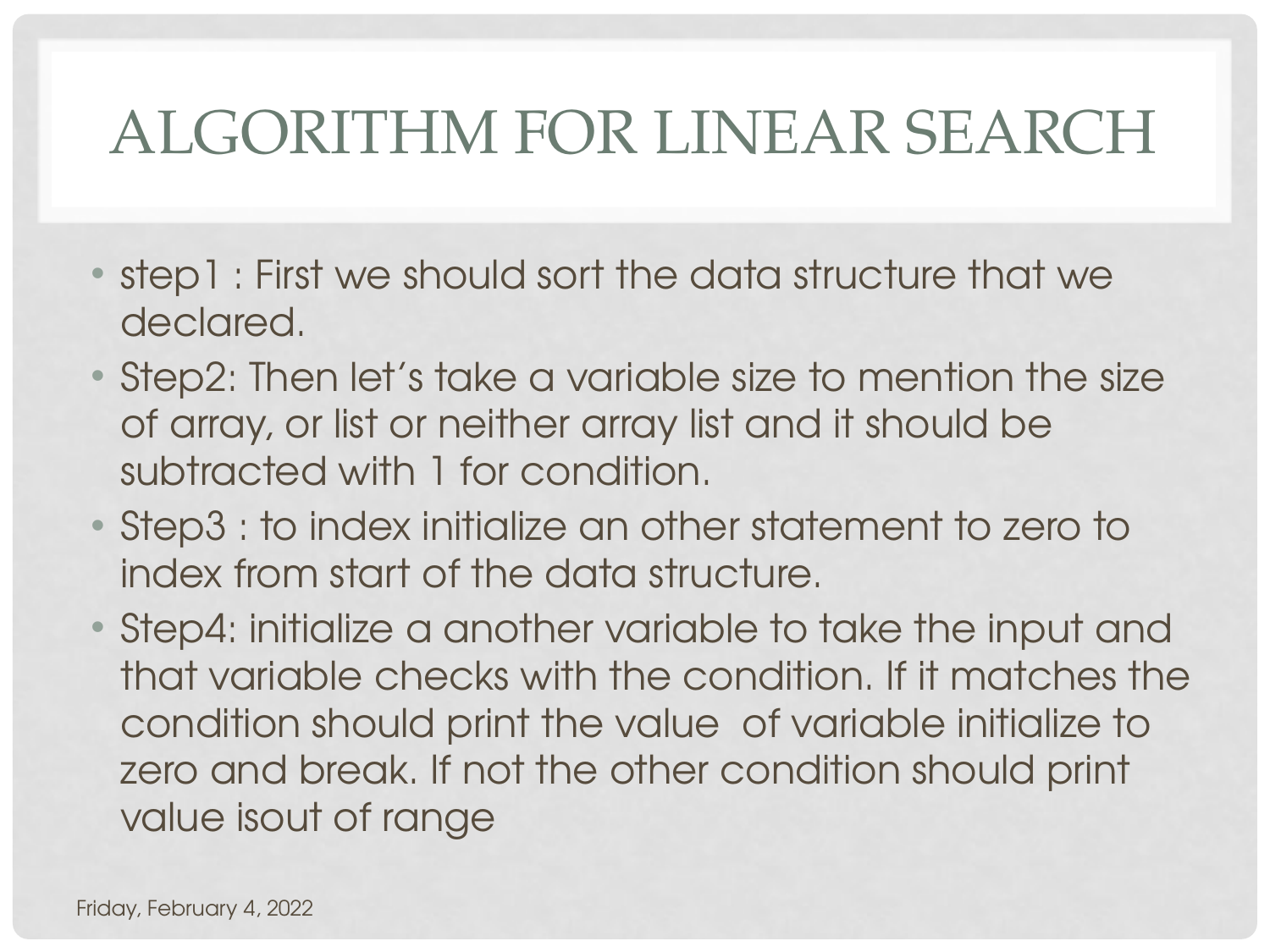

# Algorithm for linear search
step1 : First we should sort the data structure that we declared.
Step2: Then let’s take a variable size to mention the size of array, or list or neither array list and it should be subtracted with 1 for condition.
Step3 : to index initialize an other statement to zero to index from start of the data structure.
Step4: initialize a another variable to take the input and that variable checks with the condition. If it matches the condition should print the value  of variable initialize to zero and break. If not the other condition should print value isout of range

Friday, February 4, 2022